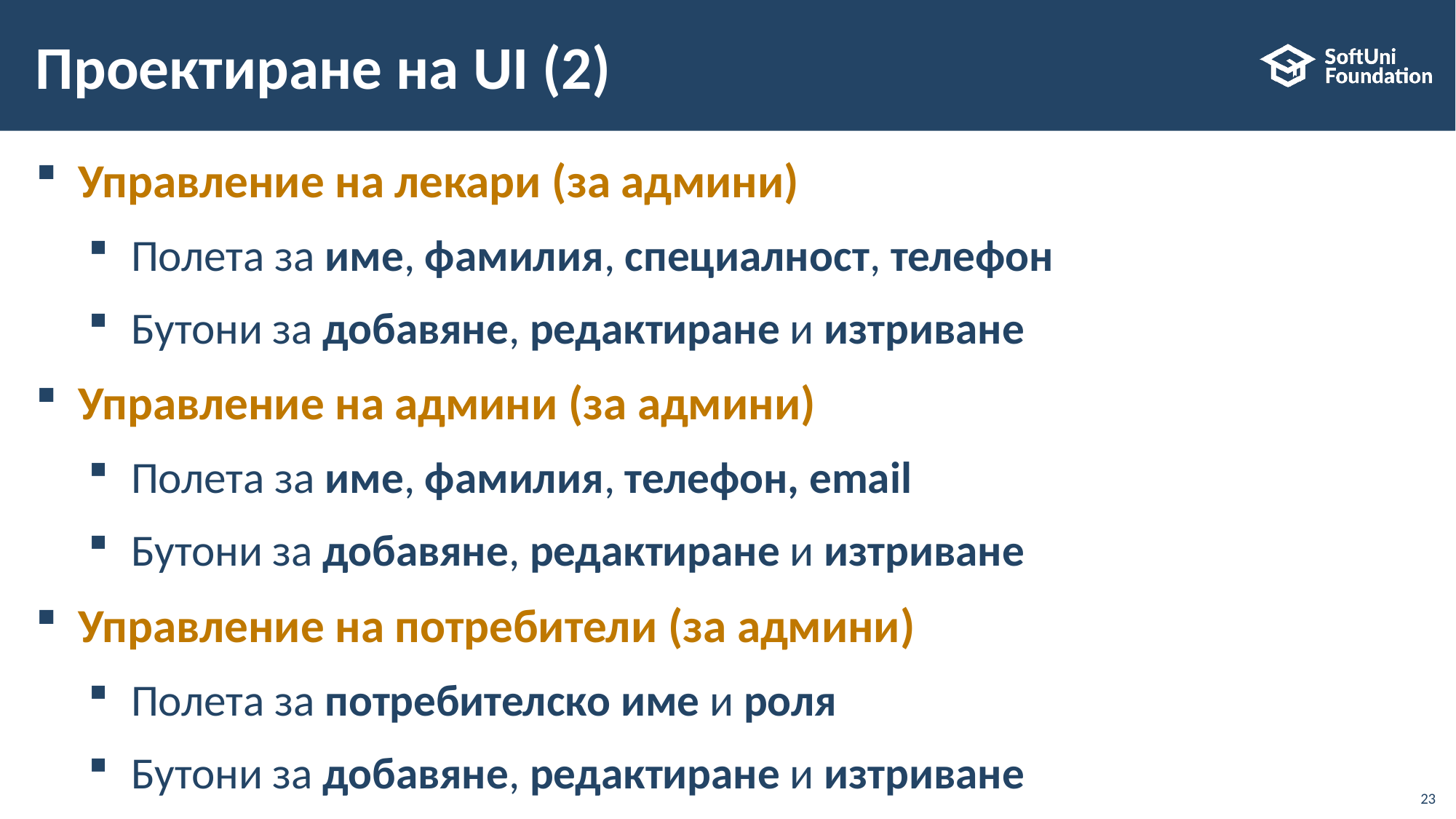

# Проектиране на UI (2)
Управление на лекари (за админи)
Полета за име, фамилия, специалност, телефон
Бутони за добавянe, редактиране и изтриване
Управление на админи (за админи)
Полета за име, фамилия, телефон, email
Бутони за добавянe, редактиране и изтриване
Управление на потребители (за админи)
Полета за потребителско име и роля
Бутони за добавяне, редактиране и изтриване

23